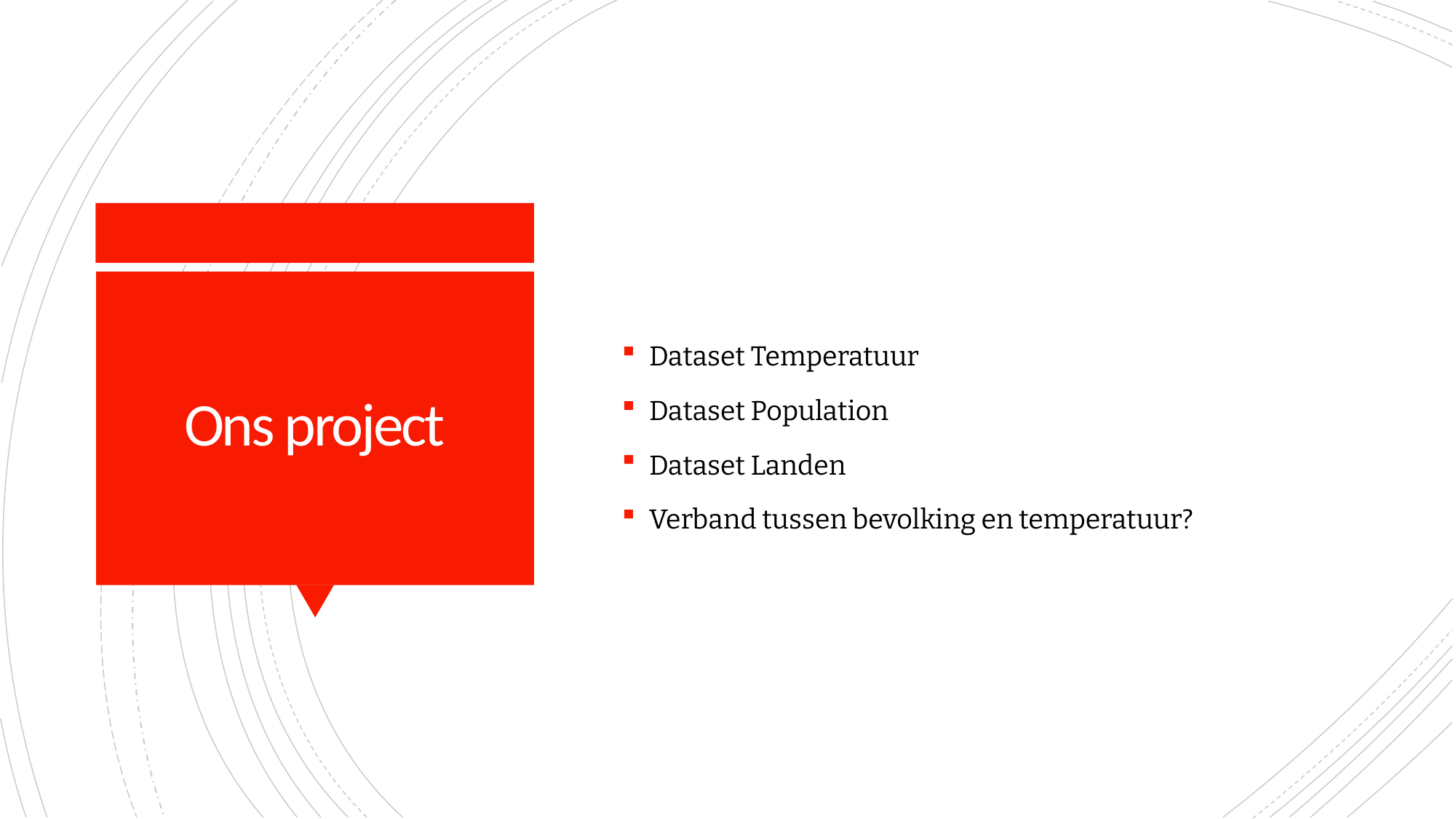

Dataset Temperatuur
Dataset Population
Dataset Landen
Verband tussen bevolking en temperatuur?
# Ons project